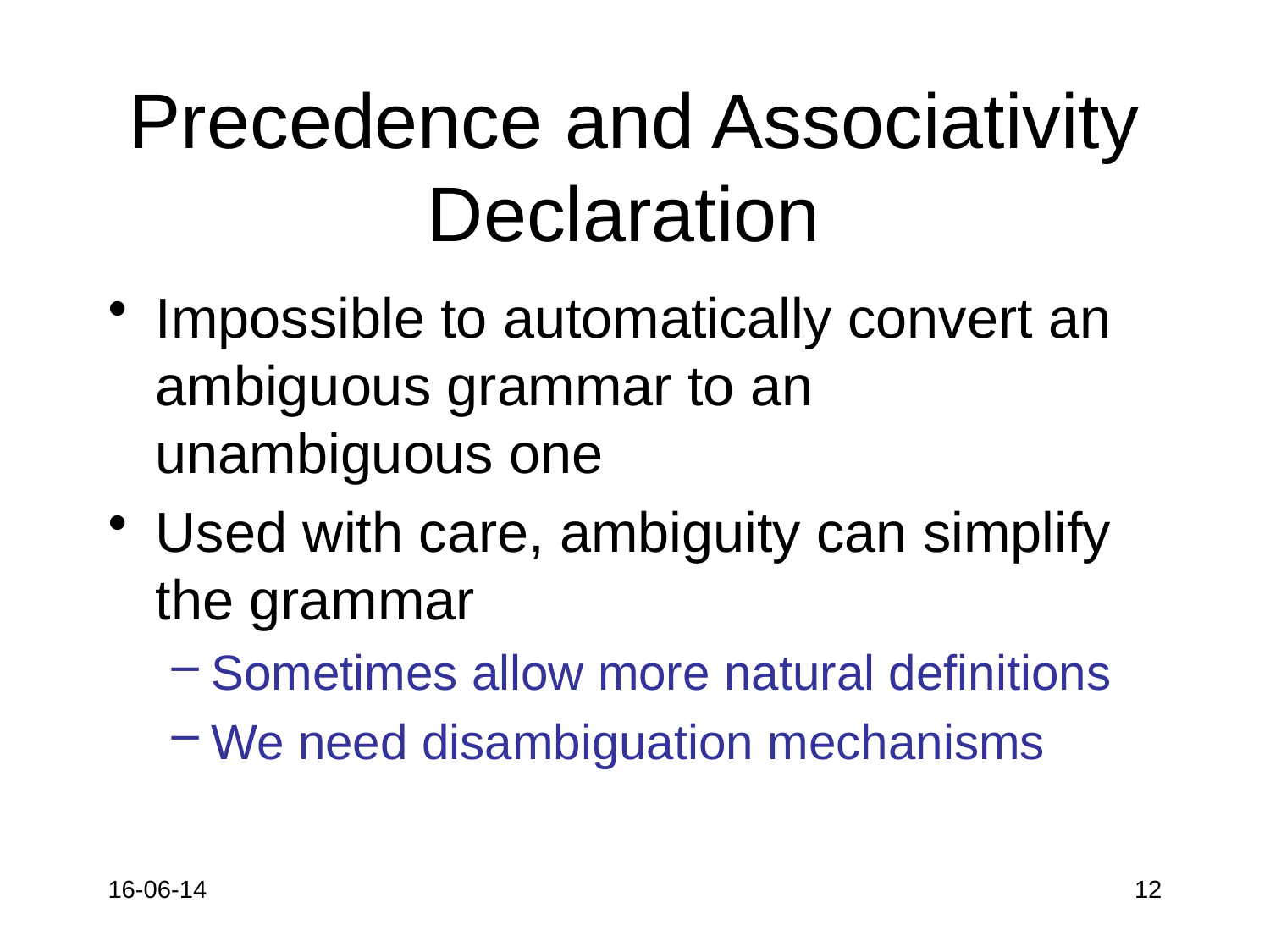

# Precedence and Associativity Declaration
Impossible to automatically convert an ambiguous grammar to an unambiguous one
Used with care, ambiguity can simplify the grammar
Sometimes allow more natural definitions
We need disambiguation mechanisms
16-06-14
12